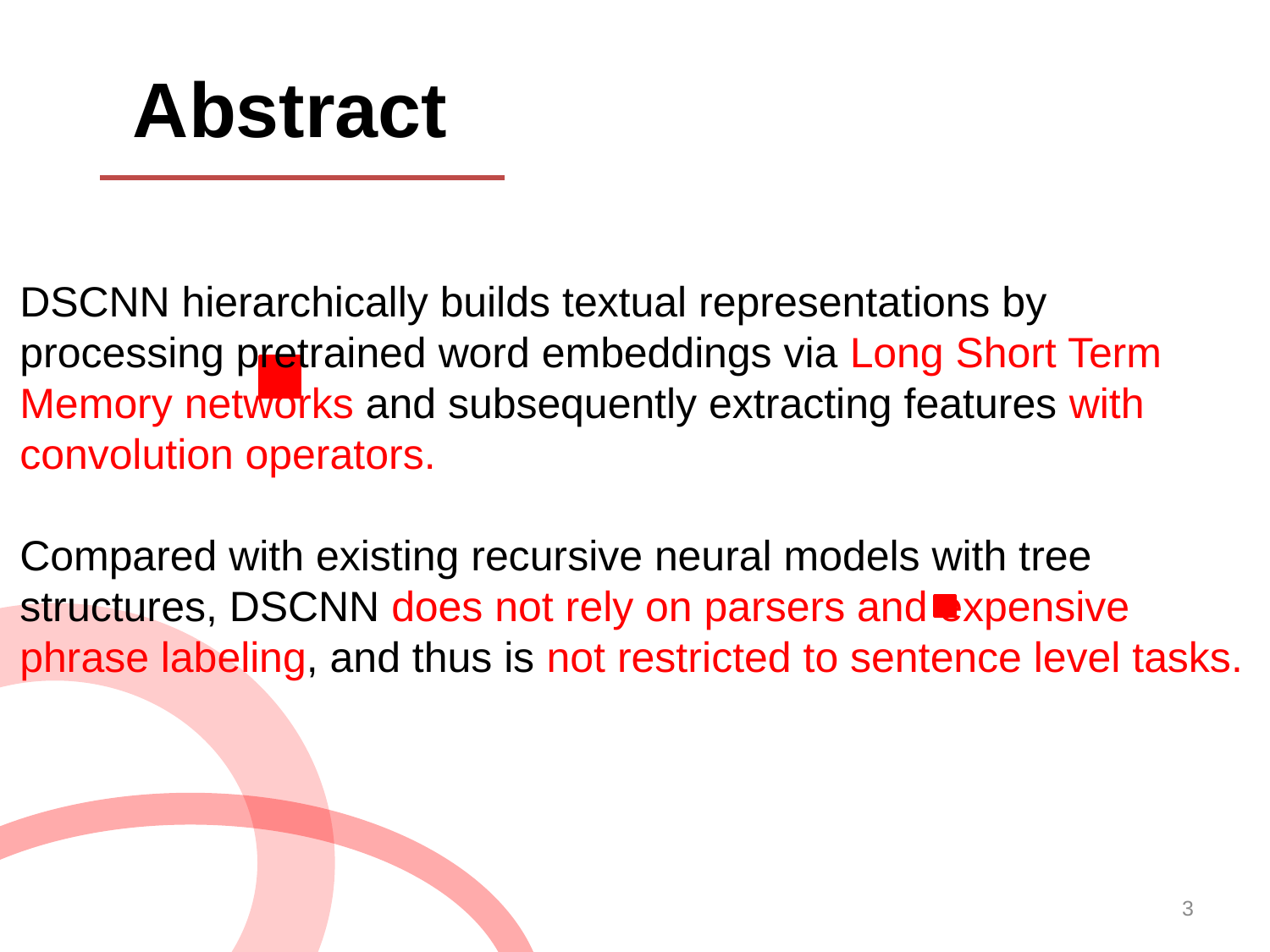

Abstract
DSCNN hierarchically builds textual representations by processing pretrained word embeddings via Long Short Term Memory networks and subsequently extracting features with convolution operators.

Compared with existing recursive neural models with tree structures, DSCNN does not rely on parsers and expensive phrase labeling, and thus is not restricted to sentence level tasks.

3